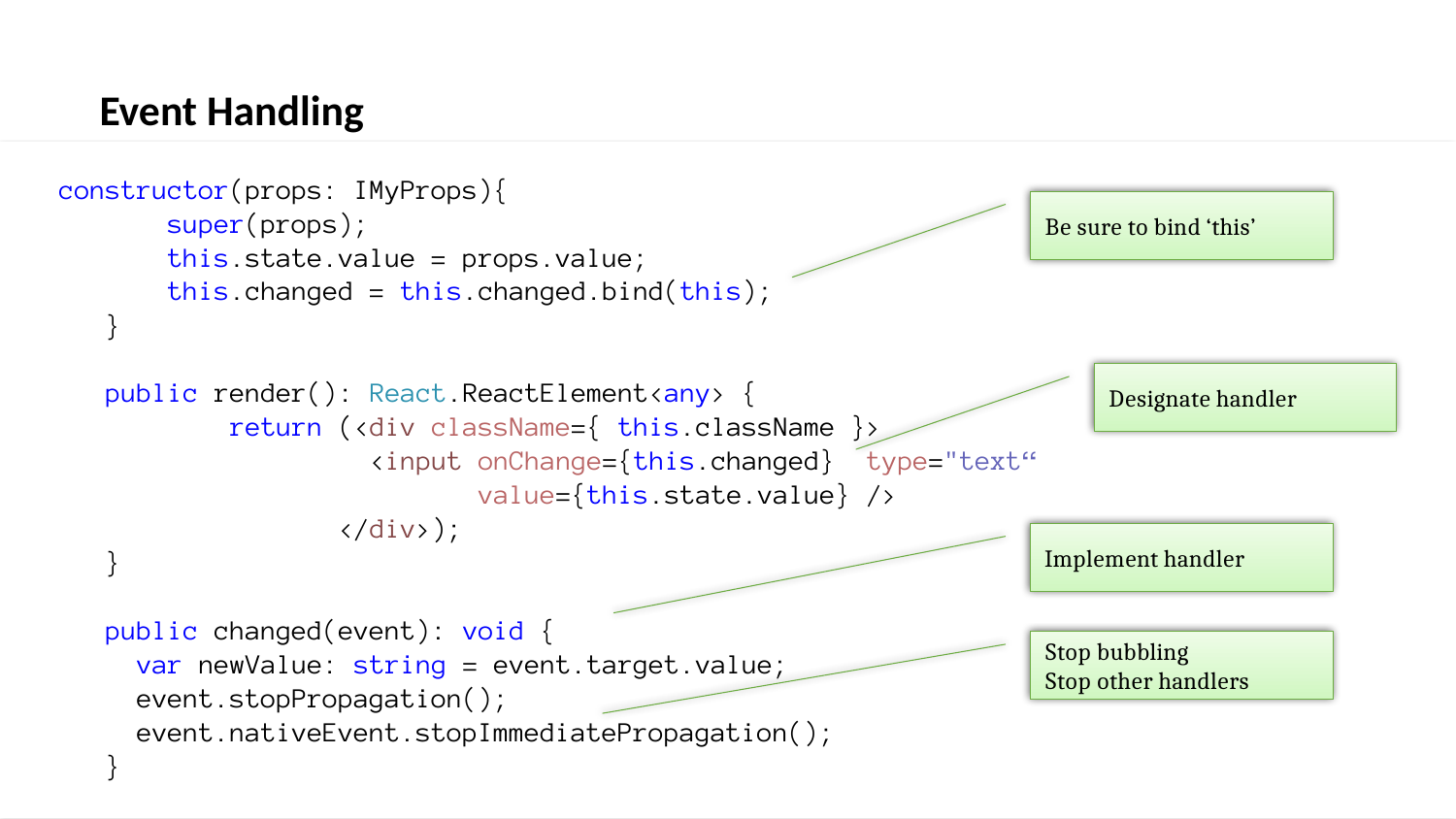

Event Handling
 constructor(props: IMyProps){
        super(props);
        this.state.value = props.value;
        this.changed = this.changed.bind(this);
    }

    public render(): React.ReactElement<any> {
            return (<div className={ this.className }>
                     <input onChange={this.changed}  type="text“
                            value={this.state.value} />
                   </div>);
    }

    public changed(event): void {
      var newValue: string = event.target.value;
      event.stopPropagation();
      event.nativeEvent.stopImmediatePropagation();
    }
Be sure to bind ‘this’
Designate handler
Implement handler
Stop bubbling
Stop other handlers